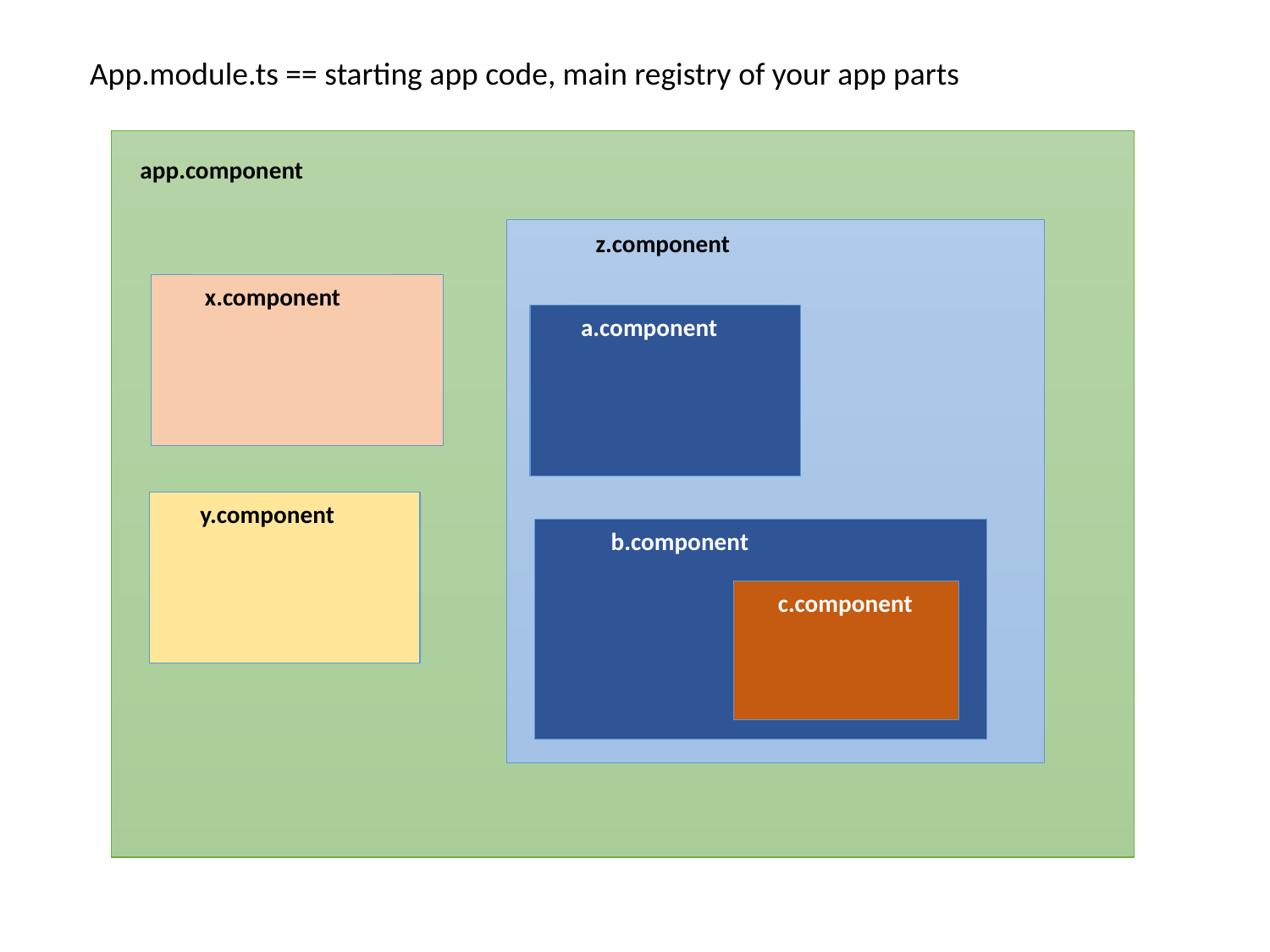

App.module.ts == starting app code, main registry of your app parts

app.component

z.component

x.component

a.component

y.component

b.component

c.component